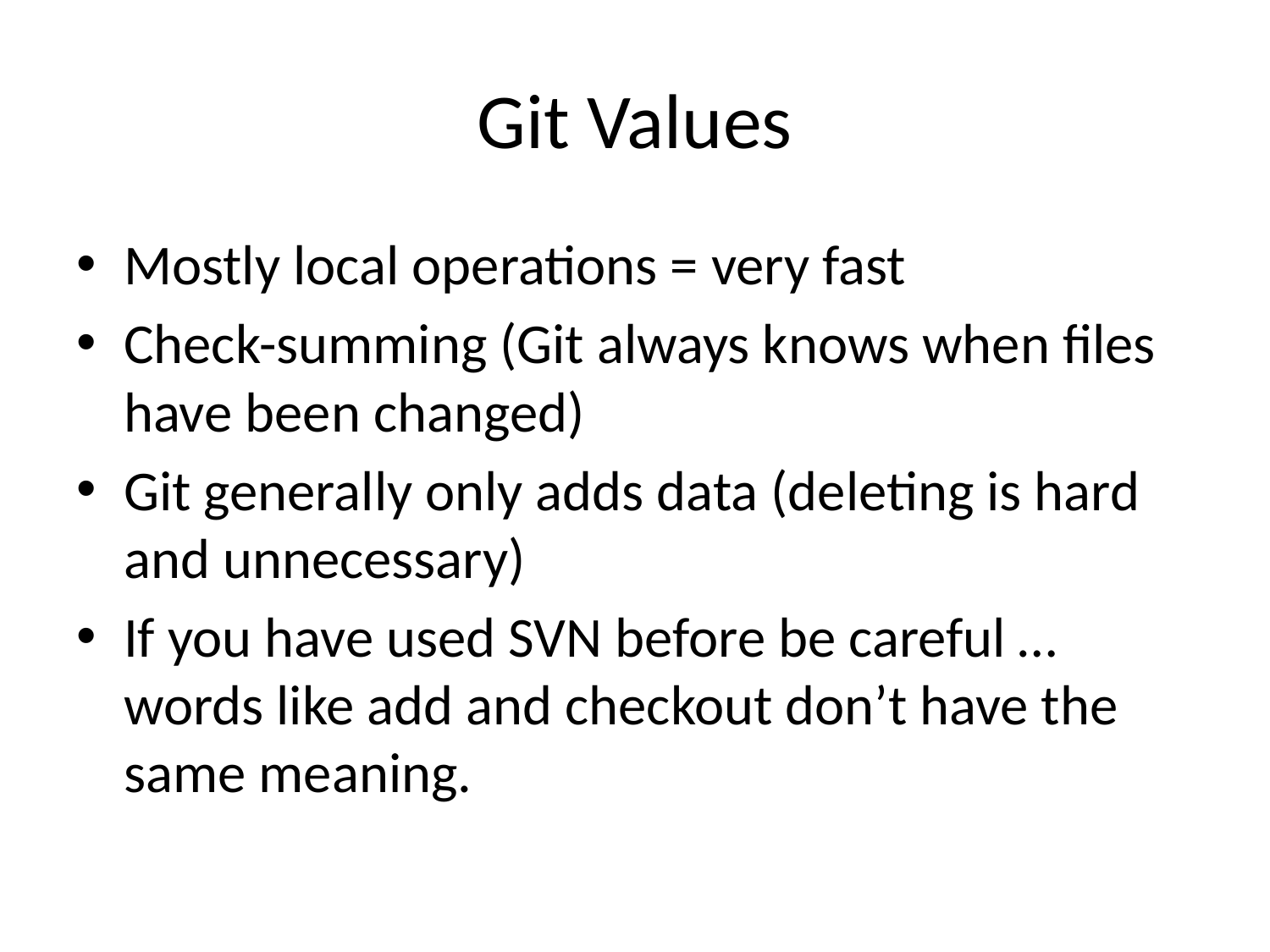

# Git Values
Mostly local operations = very fast
Check-summing (Git always knows when files have been changed)
Git generally only adds data (deleting is hard and unnecessary)
If you have used SVN before be careful … words like add and checkout don’t have the same meaning.